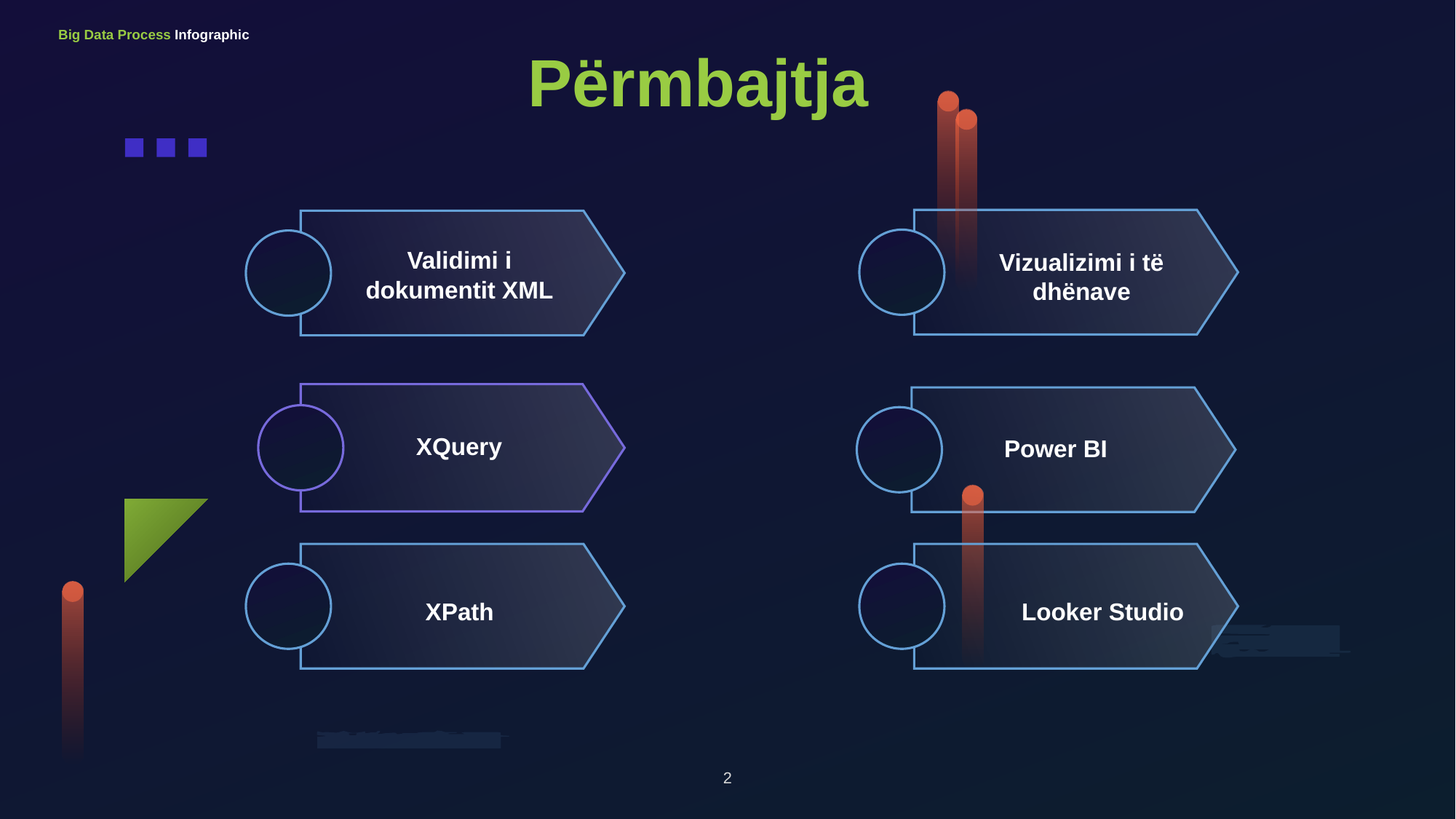

Përmbajtja

Validimi i dokumentit XML
Vizualizimi i të dhënave

XQuery

Power BI

XPath
Looker Studio